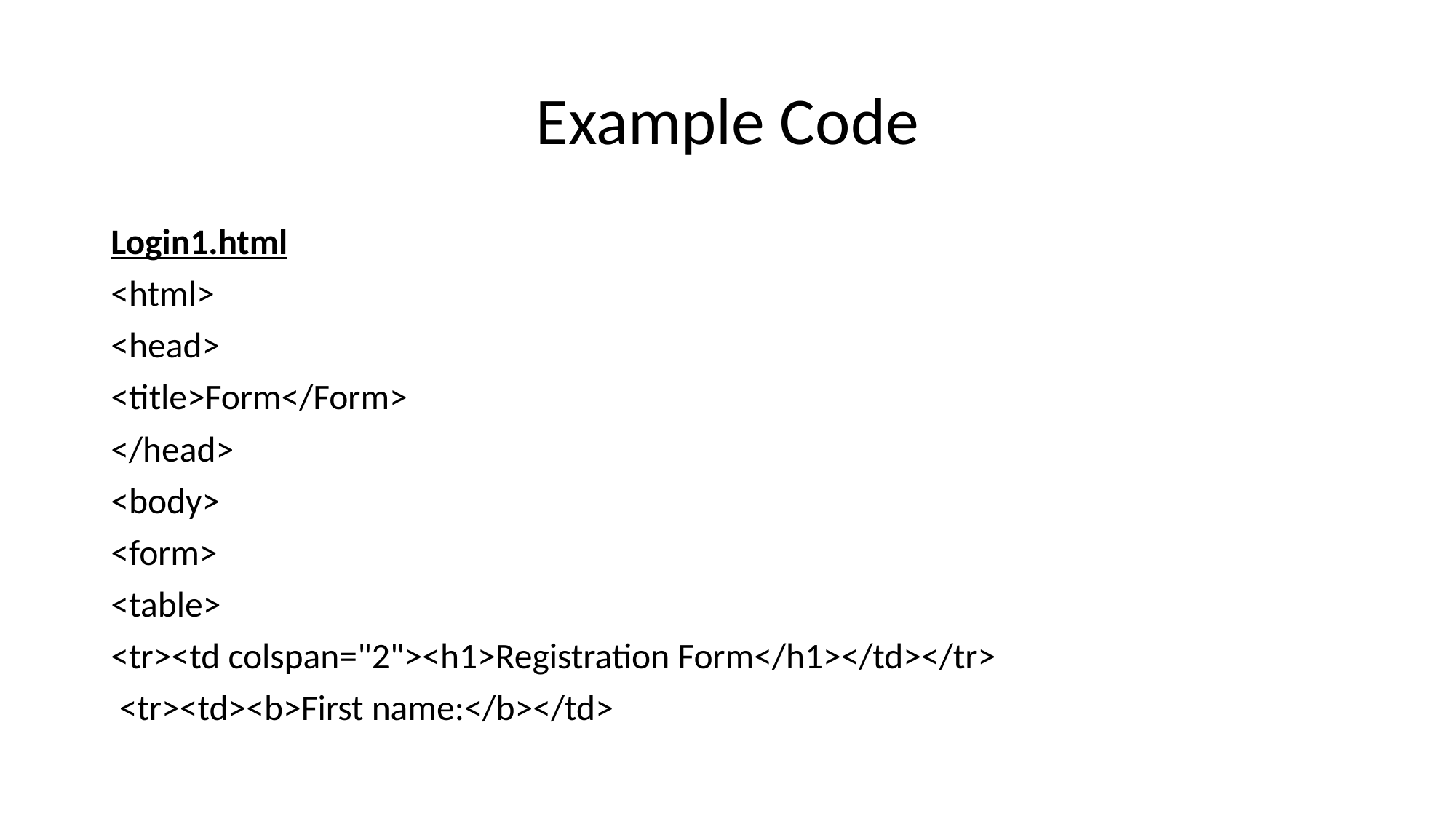

# Example Code
Login1.html
<html>
<head>
<title>Form</Form>
</head>
<body>
<form>
<table>
<tr><td colspan="2"><h1>Registration Form</h1></td></tr>
 <tr><td><b>First name:</b></td>